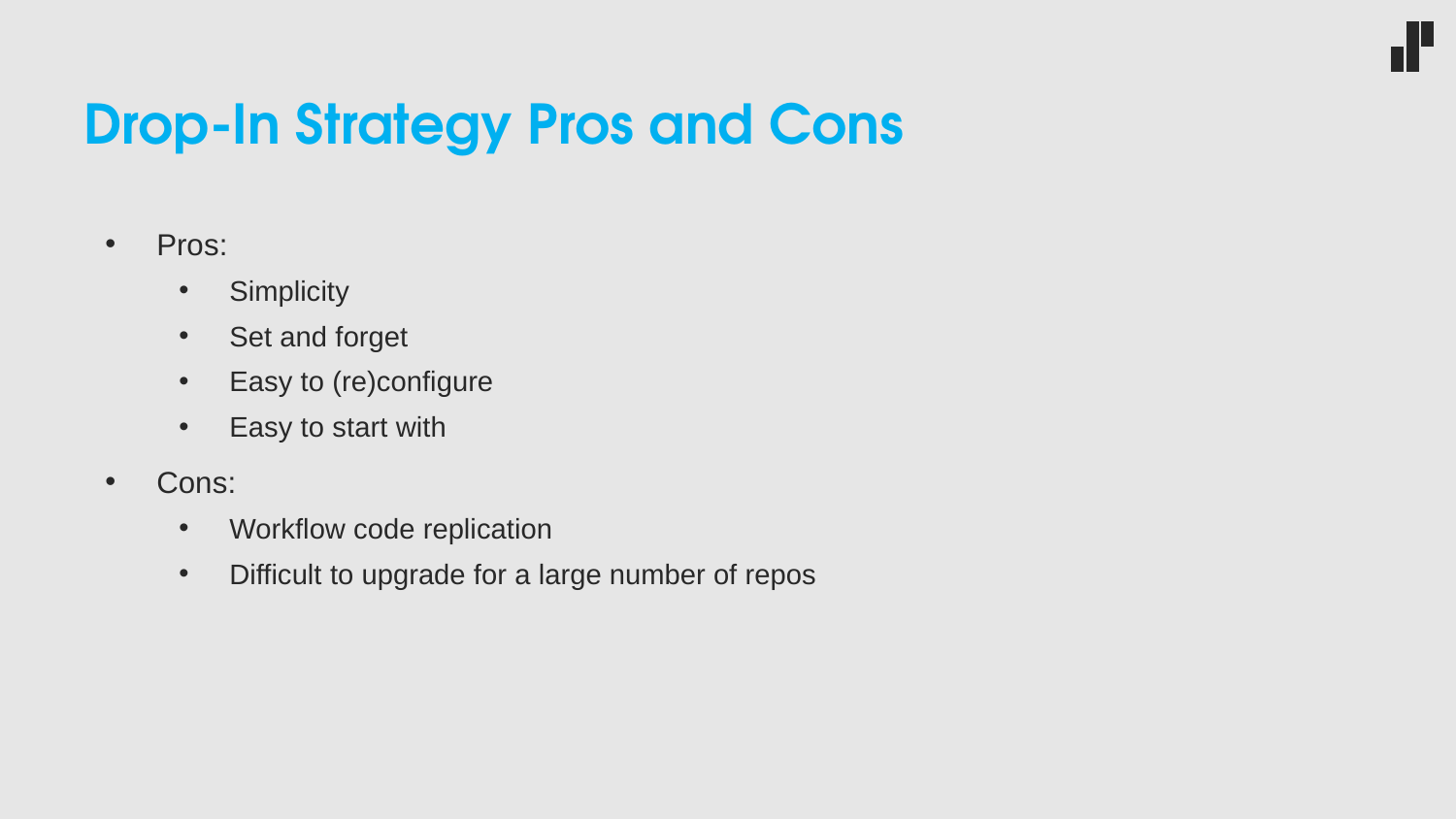

# Drop-In Strategy Pros and Cons
Pros:
Simplicity
Set and forget
Easy to (re)configure
Easy to start with
Cons:
Workflow code replication
Difficult to upgrade for a large number of repos